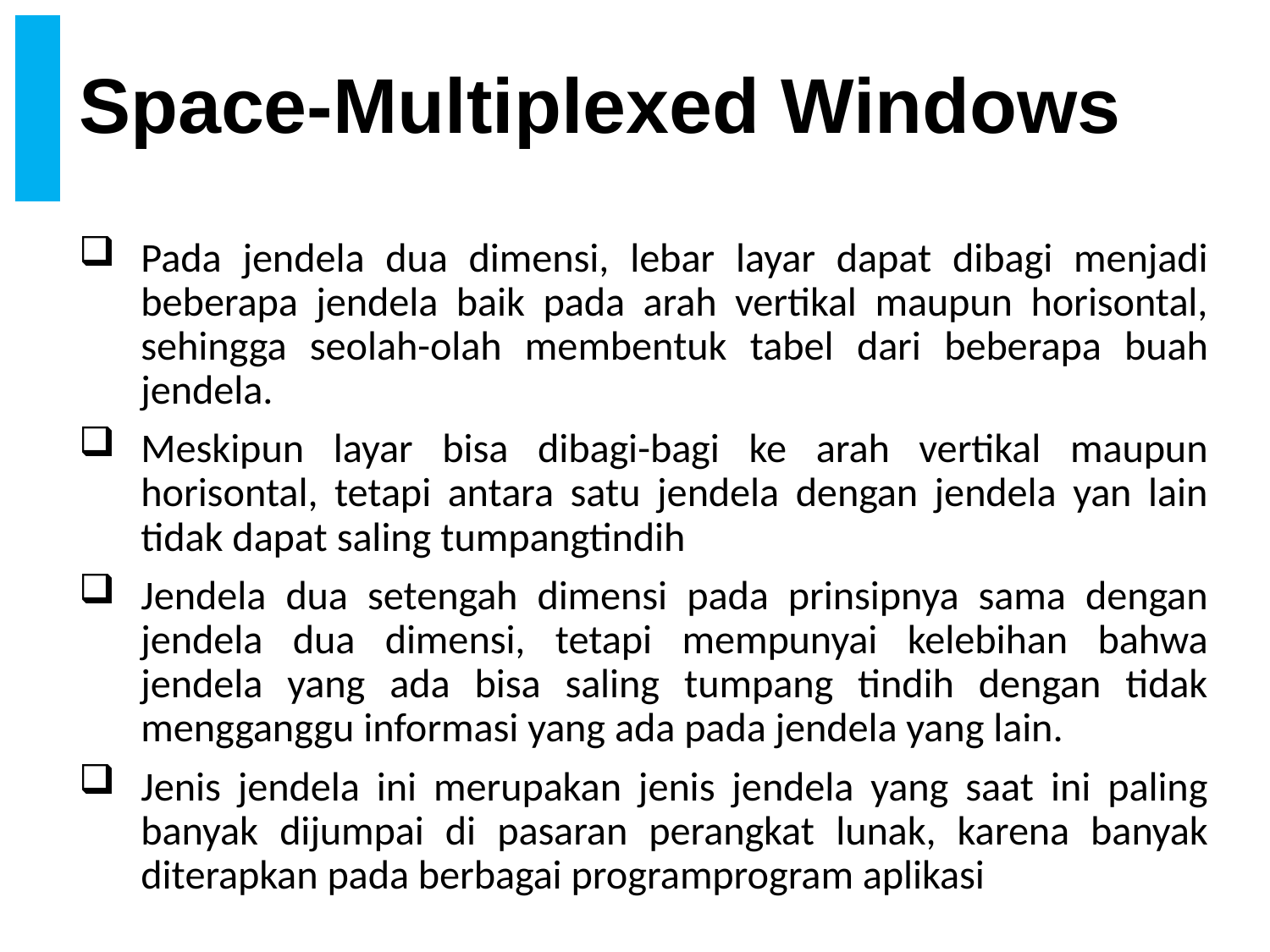

# Space-Multiplexed Windows
Pada jendela dua dimensi, lebar layar dapat dibagi menjadi beberapa jendela baik pada arah vertikal maupun horisontal, sehingga seolah-olah membentuk tabel dari beberapa buah jendela.
Meskipun layar bisa dibagi-bagi ke arah vertikal maupun horisontal, tetapi antara satu jendela dengan jendela yan lain tidak dapat saling tumpangtindih
Jendela dua setengah dimensi pada prinsipnya sama dengan jendela dua dimensi, tetapi mempunyai kelebihan bahwa jendela yang ada bisa saling tumpang tindih dengan tidak mengganggu informasi yang ada pada jendela yang lain.
Jenis jendela ini merupakan jenis jendela yang saat ini paling banyak dijumpai di pasaran perangkat lunak, karena banyak diterapkan pada berbagai programprogram aplikasi